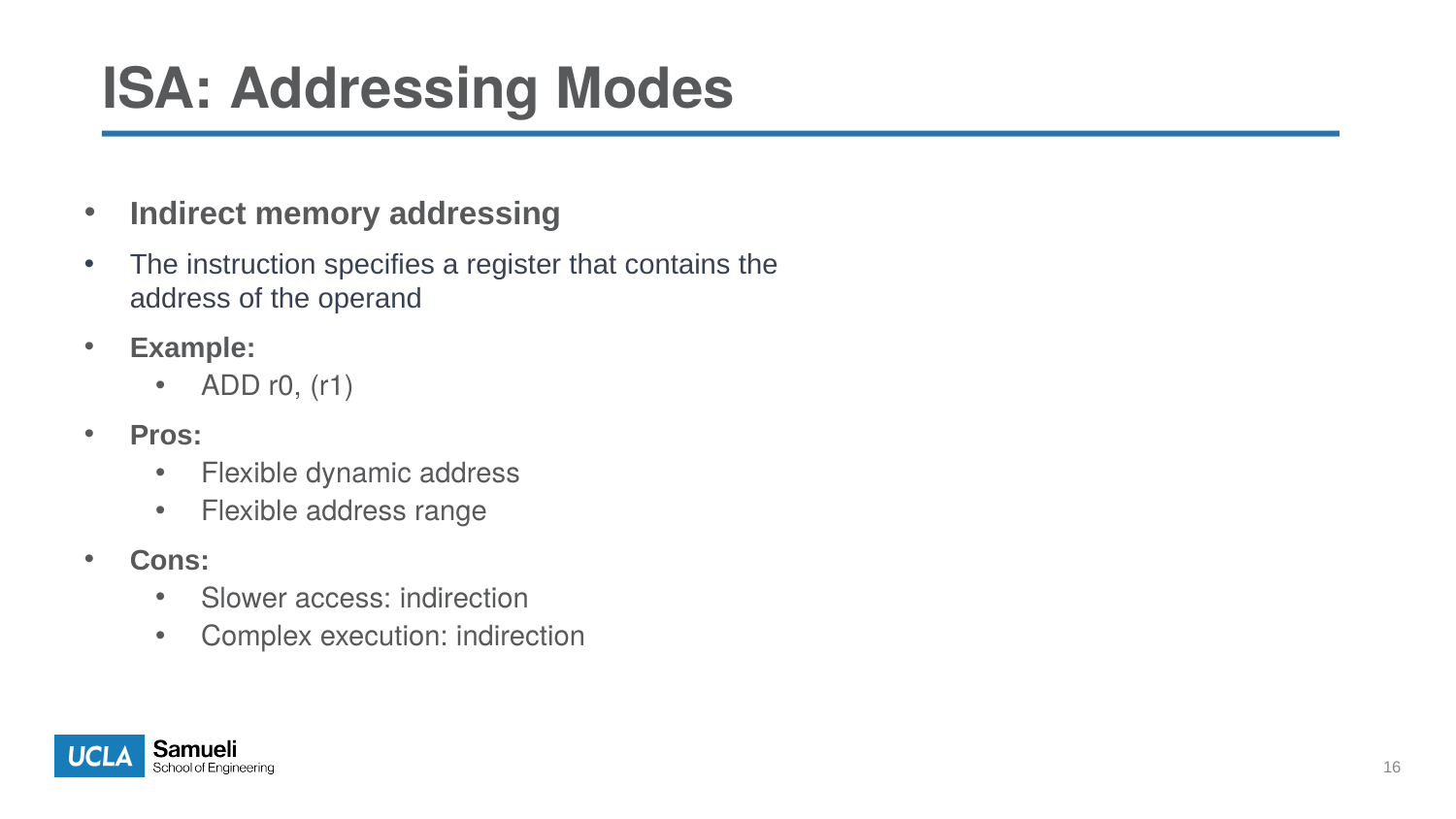

# ISA: Addressing Modes
Indirect memory addressing
The instruction specifies a register that contains the address of the operand
Example:
ADD r0, (r1)
Pros:
Flexible dynamic address
Flexible address range
Cons:
Slower access: indirection
Complex execution: indirection

16